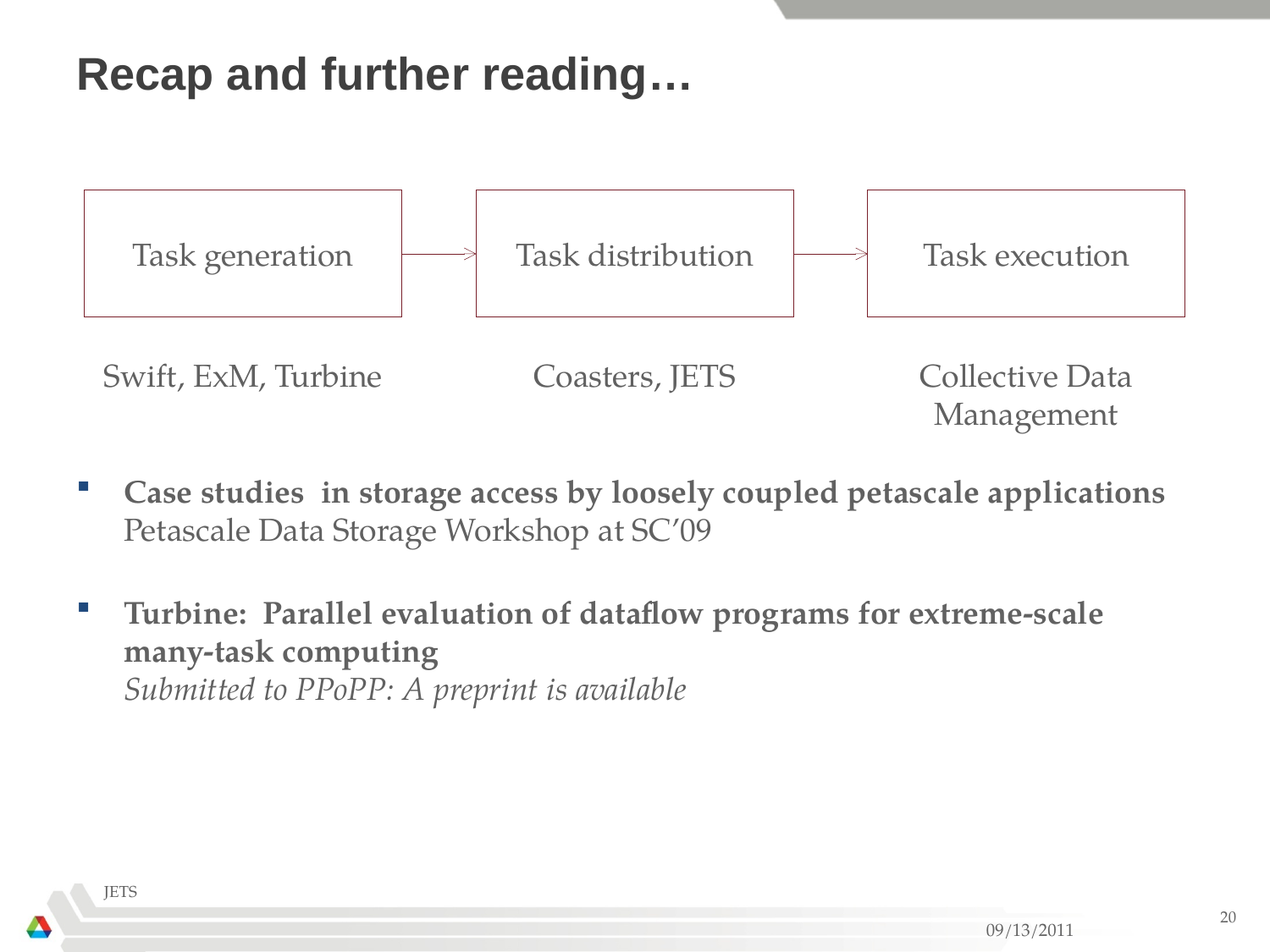

# Recap and further reading…
Task generation

Task distribution

Task execution

Swift, ExM, Turbine
Coasters, JETS
Collective Data Management
Case studies  in storage access by loosely coupled petascale applications
Petascale Data Storage Workshop at SC’09
Turbine:  Parallel evaluation of dataflow programs for extreme-scale many-task computing
Submitted to PPoPP: A preprint is available

JETS
20
09/13/2011